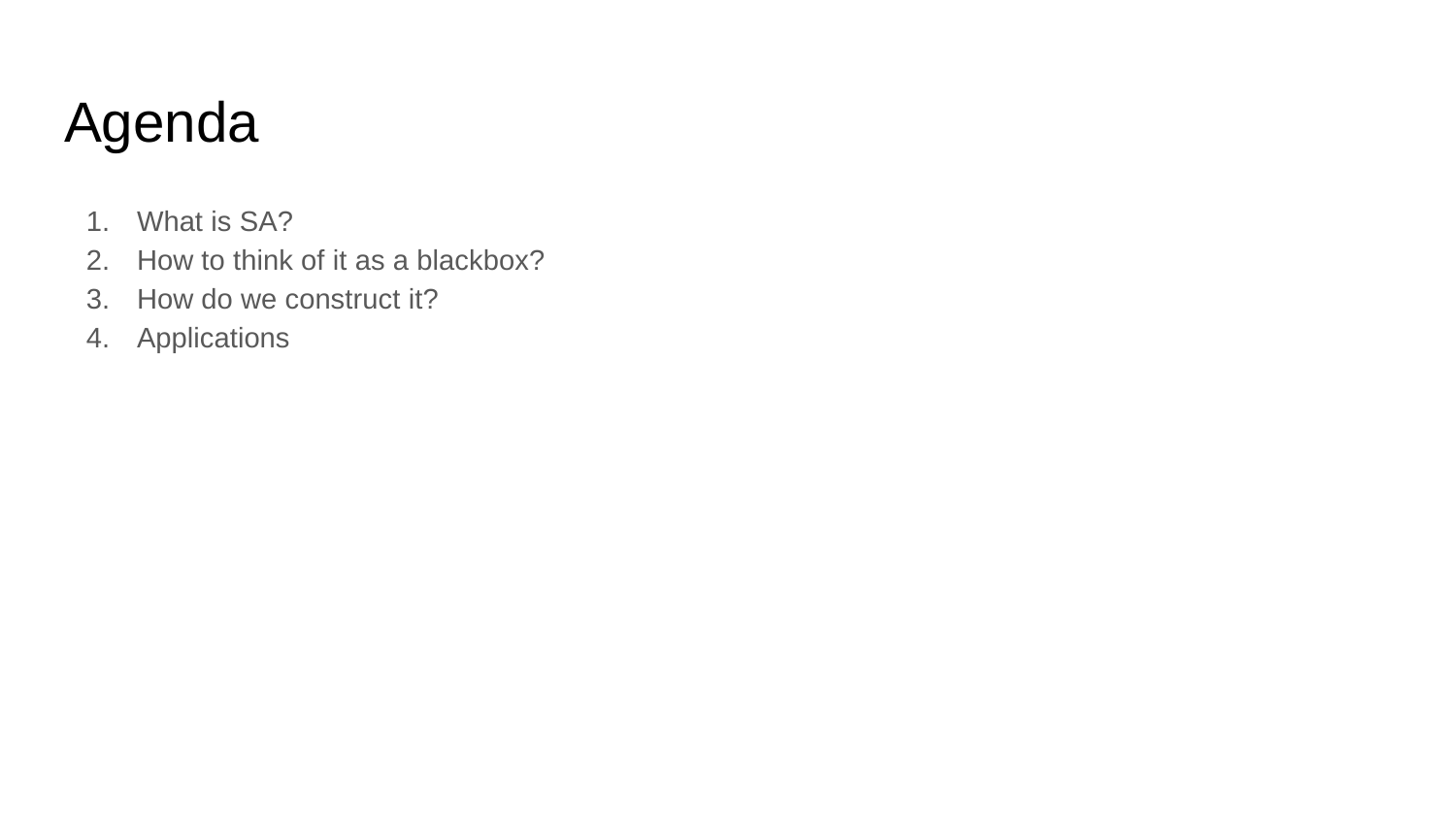

# Agenda
What is SA?
How to think of it as a blackbox?
How do we construct it?
Applications